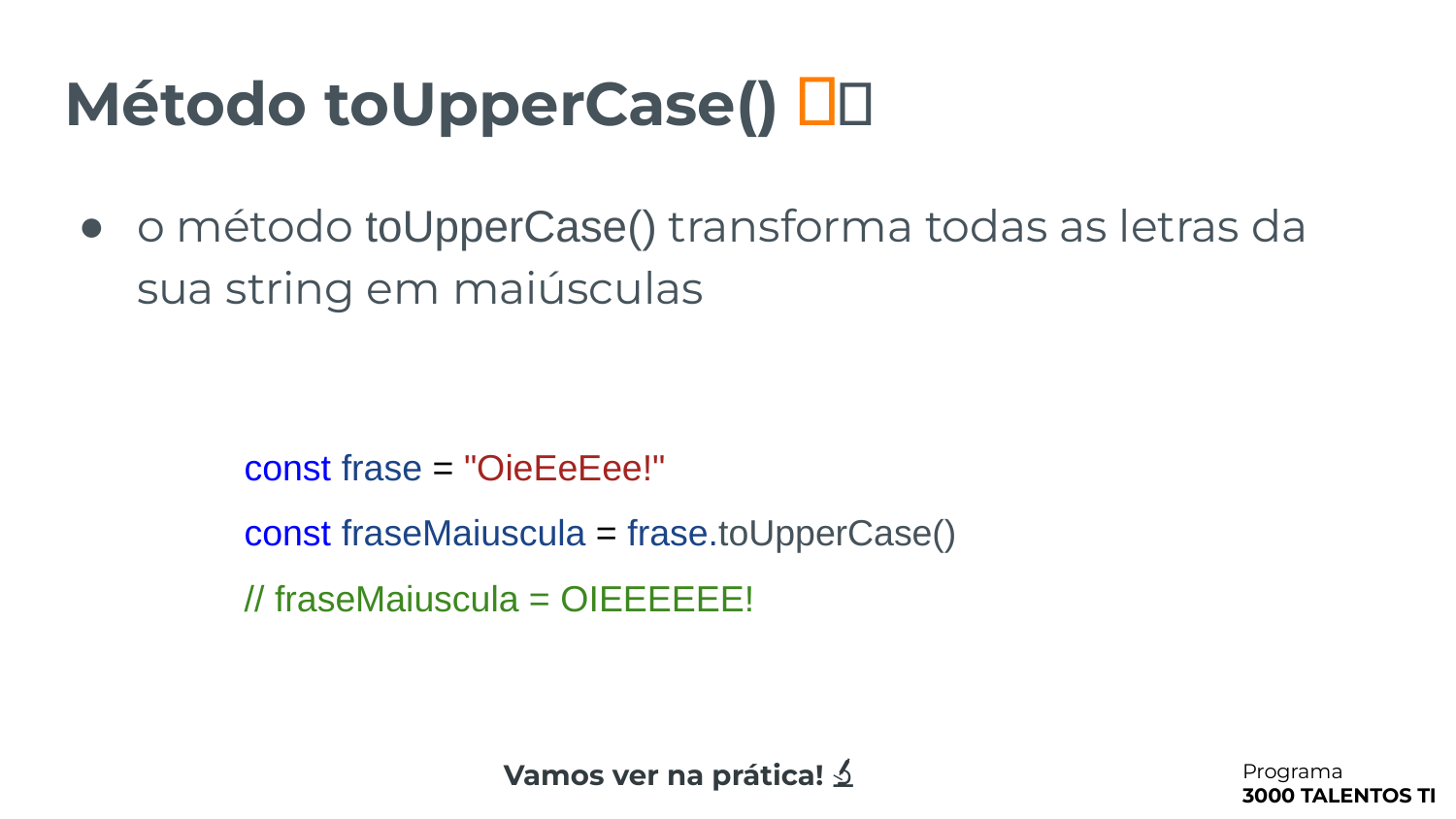

# Método toUpperCase() 🧵🦾
o método toUpperCase() transforma todas as letras da sua string em maiúsculas

const frase = "OieEeEee!"
const fraseMaiuscula = frase.toUpperCase()
// fraseMaiuscula = OIEEEEEE!
Vamos ver na prática! 🔬